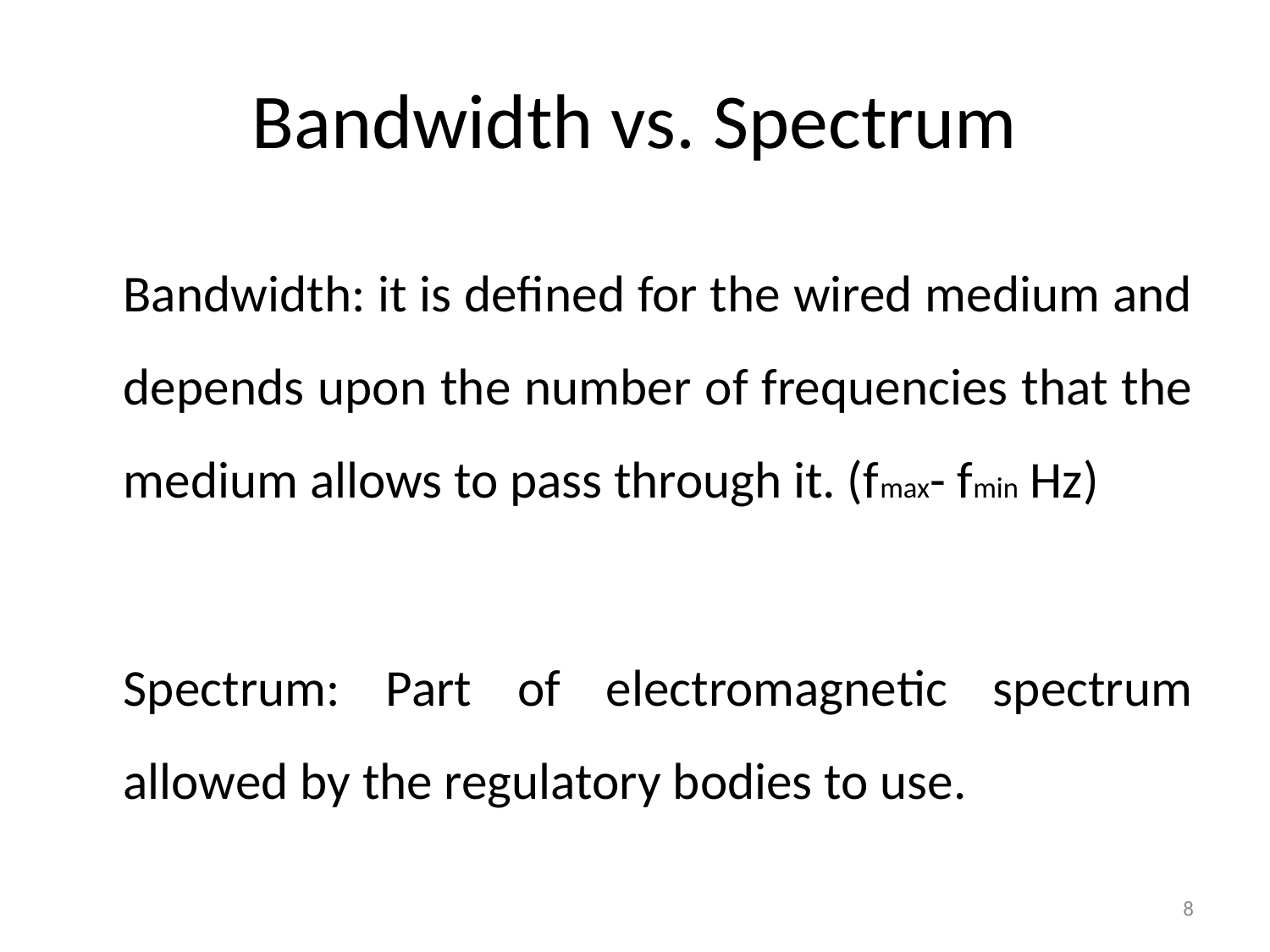

# Bandwidth vs. Spectrum
	Bandwidth: it is defined for the wired medium and depends upon the number of frequencies that the medium allows to pass through it. (fmax- fmin Hz)

	Spectrum: Part of electromagnetic spectrum allowed by the regulatory bodies to use.
8